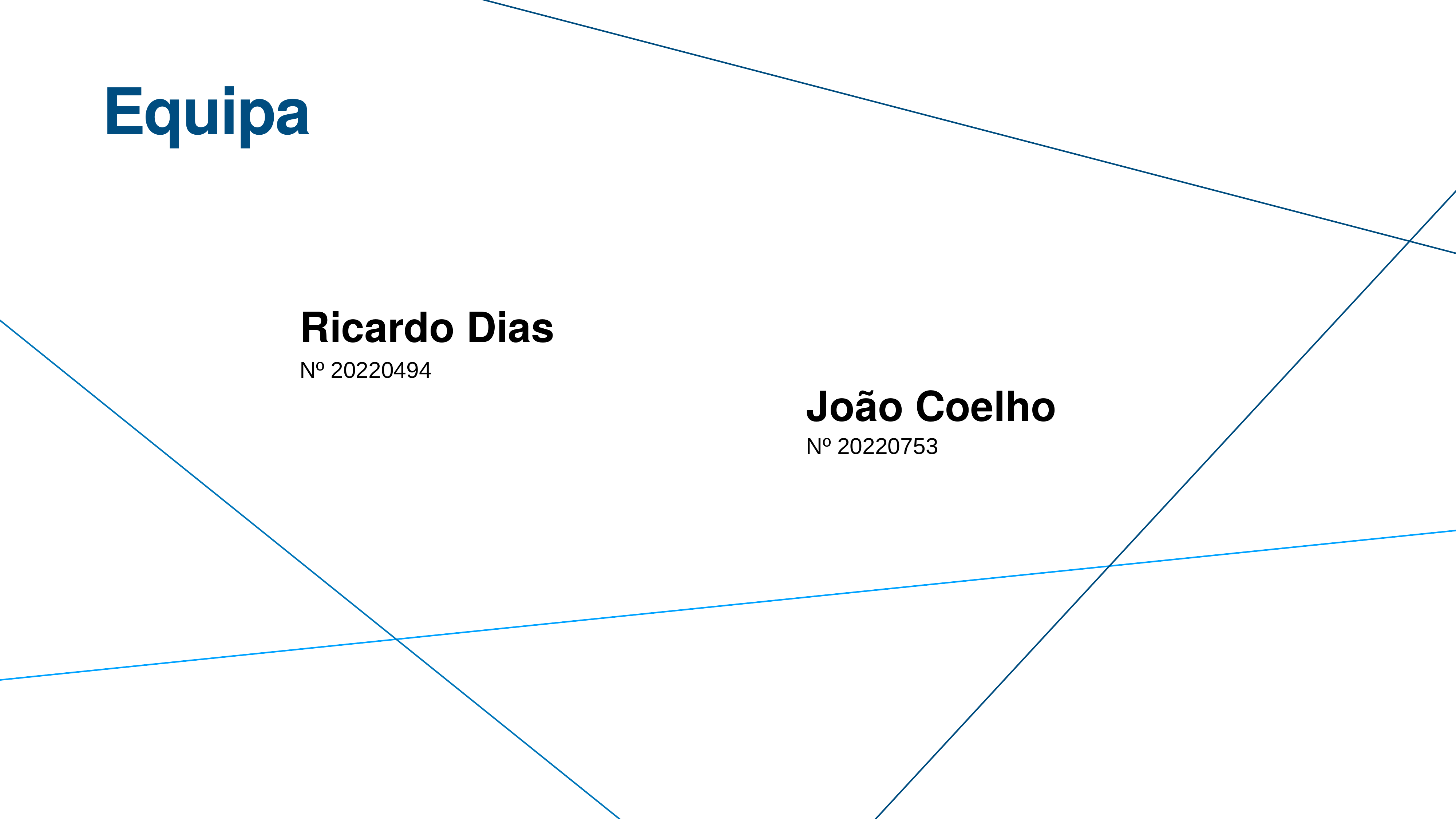

# Equipa

Ricardo Dias
Nº 20220494
João Coelho
Nº 20220753